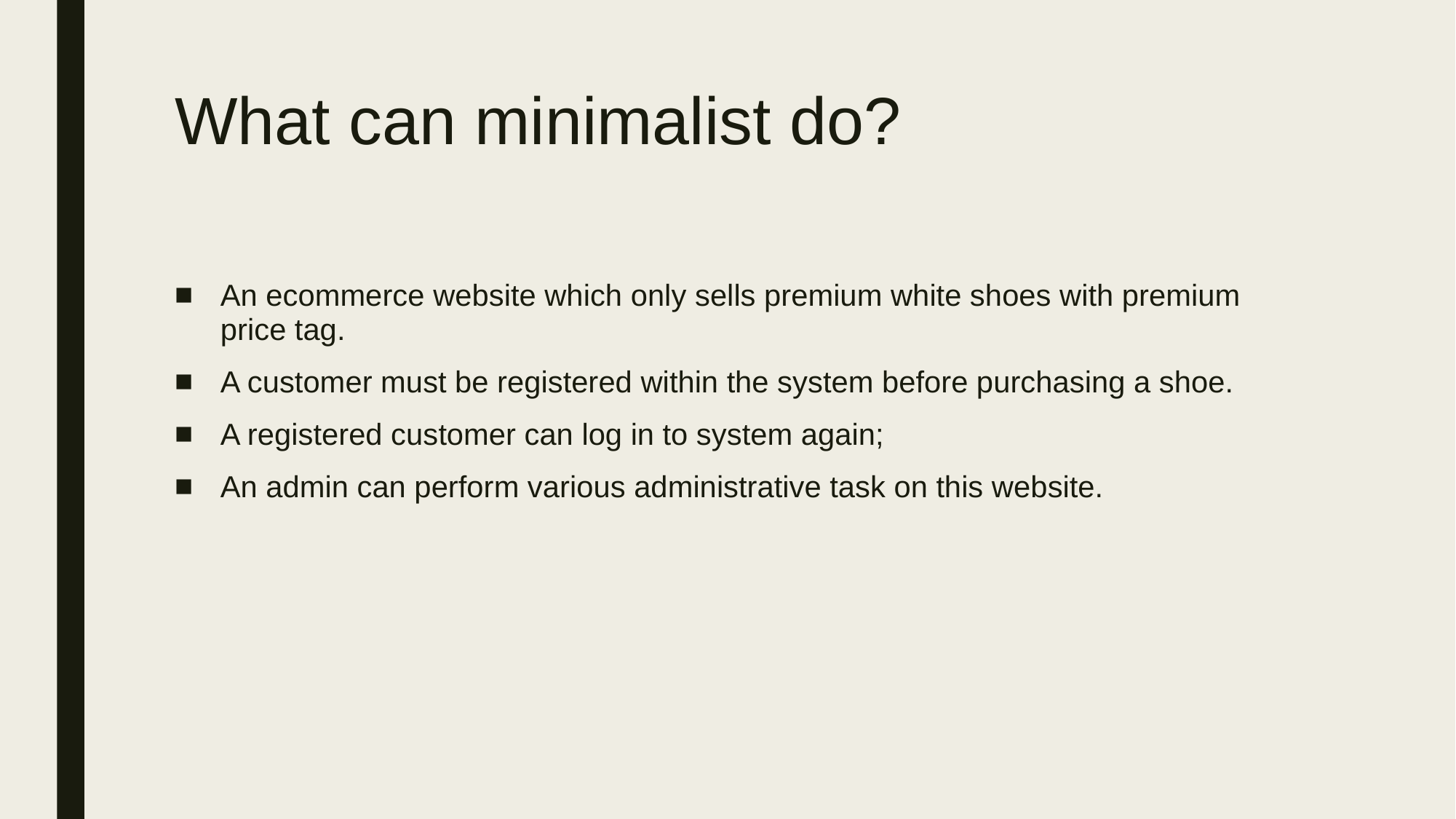

# What can minimalist do?
An ecommerce website which only sells premium white shoes with premium price tag.
A customer must be registered within the system before purchasing a shoe.
A registered customer can log in to system again;
An admin can perform various administrative task on this website.